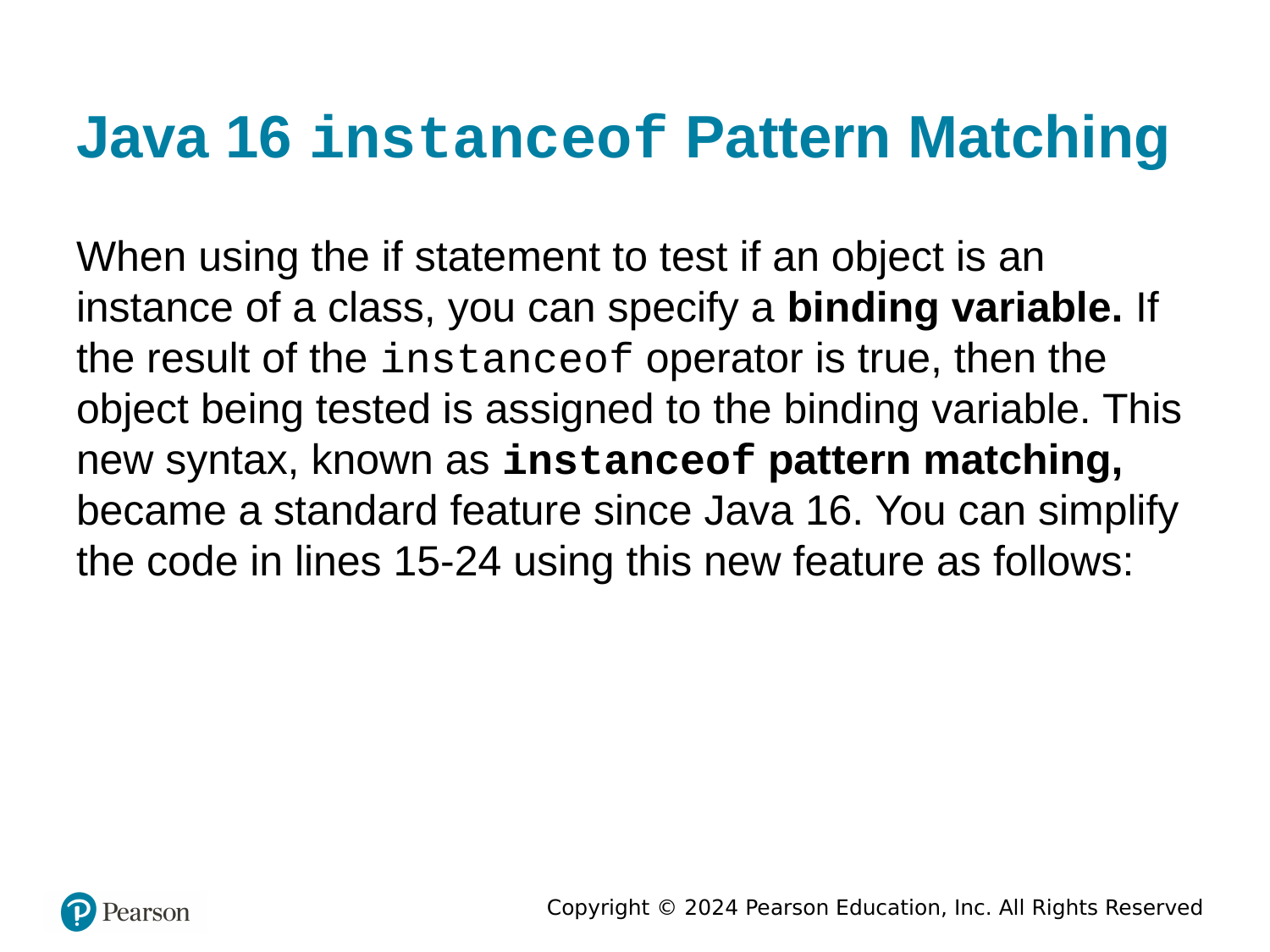

# Java 16 instanceof Pattern Matching
When using the if statement to test if an object is an instance of a class, you can specify a binding variable. If the result of the instanceof operator is true, then the object being tested is assigned to the binding variable. This new syntax, known as instanceof pattern matching, became a standard feature since Java 16. You can simplify the code in lines 15-24 using this new feature as follows: